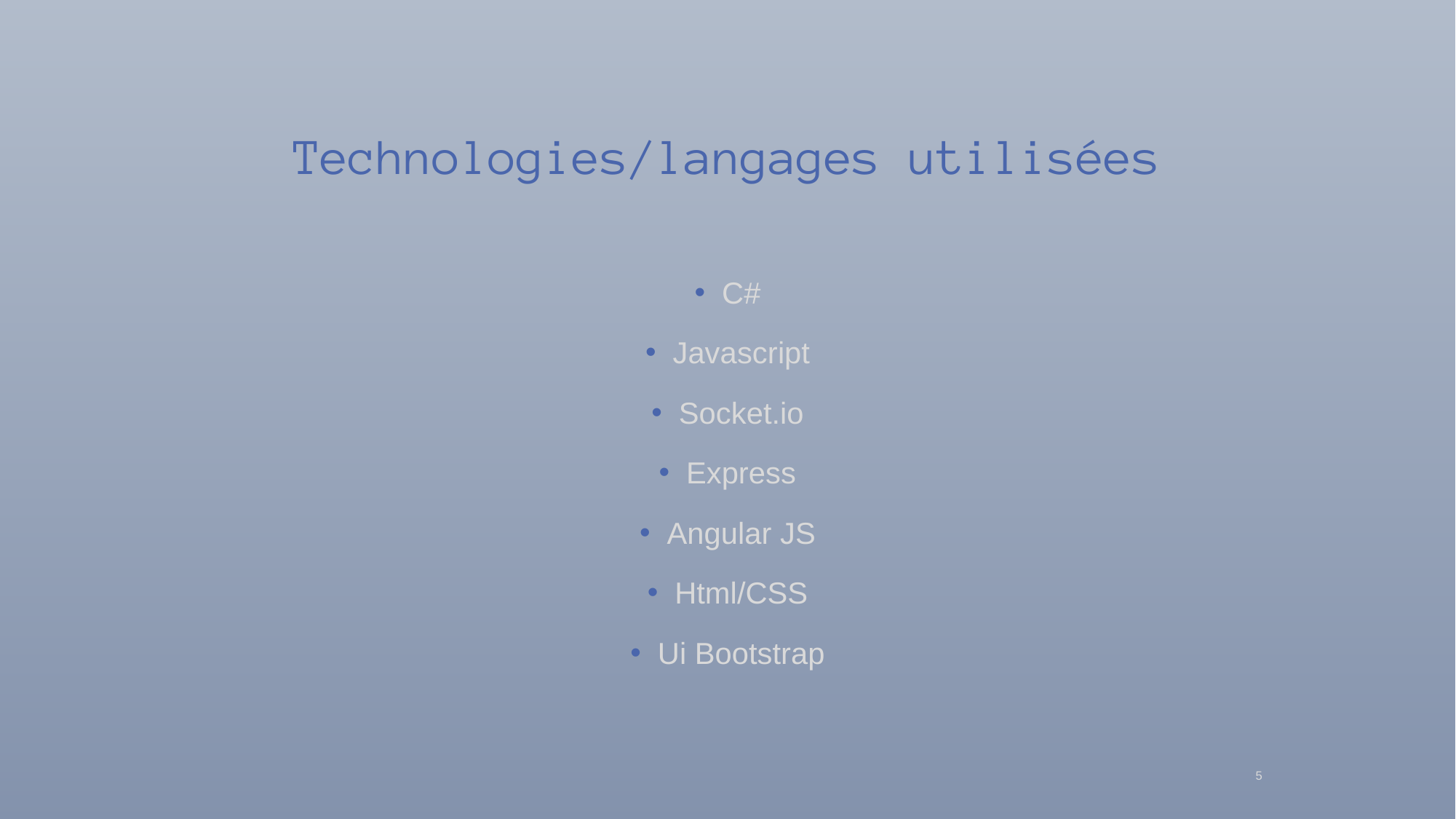

# Technologies/langages utilisées
C#
Javascript
Socket.io
Express
Angular JS
Html/CSS
Ui Bootstrap

5